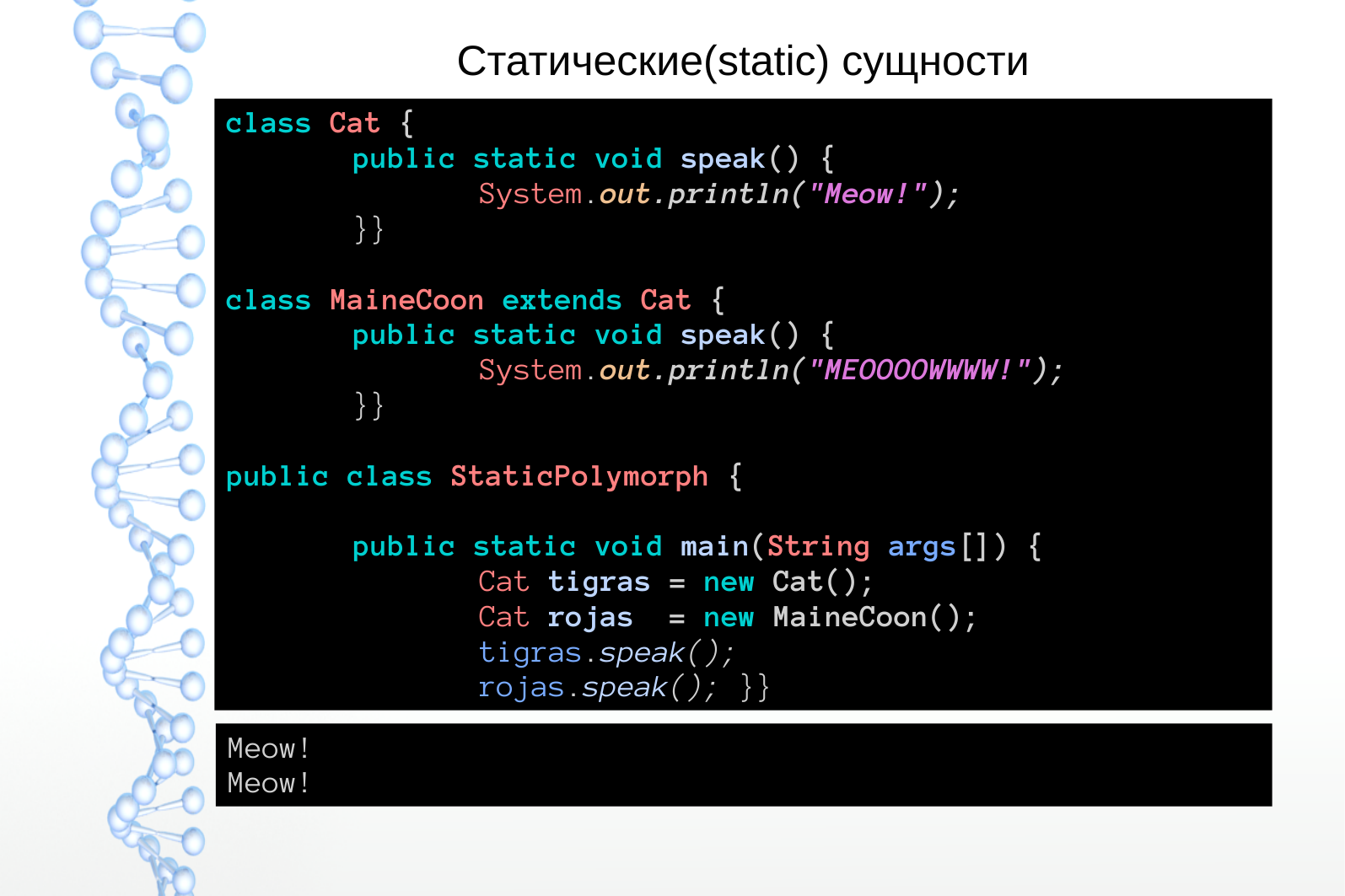

# Статические(static) сущности
class Cat {
	public static void speak() {
		System.out.println("Meow!");
	}}

class MaineCoon extends Cat {
	public static void speak() {
		System.out.println("MEOOOOWWWW!");
	}}

public class StaticPolymorph {

	public static void main(String args[]) {
		Cat tigras = new Cat();
		Cat rojas  = new MaineCoon();
		tigras.speak();
		rojas.speak(); }}
Meow!
Meow!